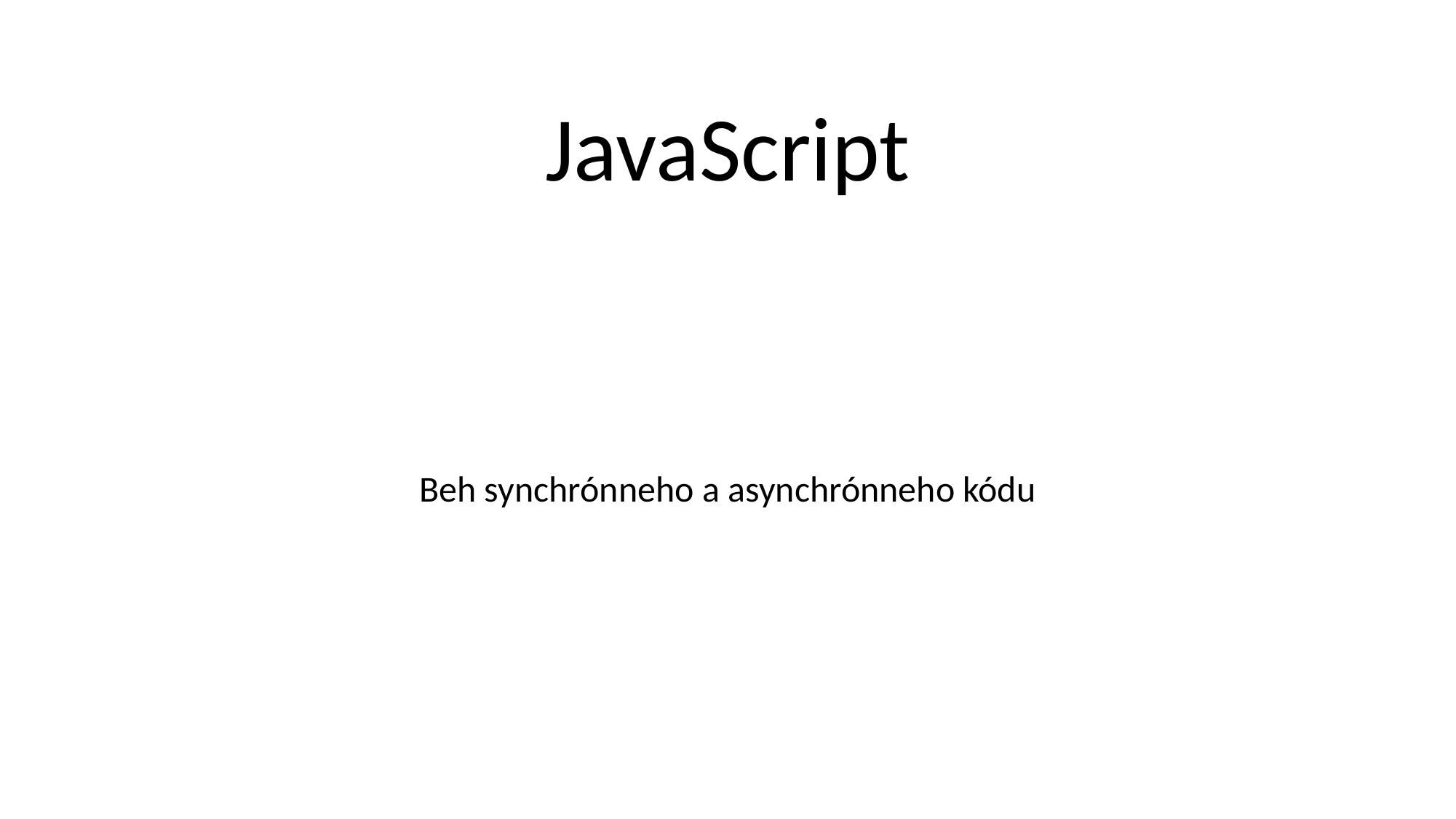

# JavaScript
Beh synchrónneho a asynchrónneho kódu